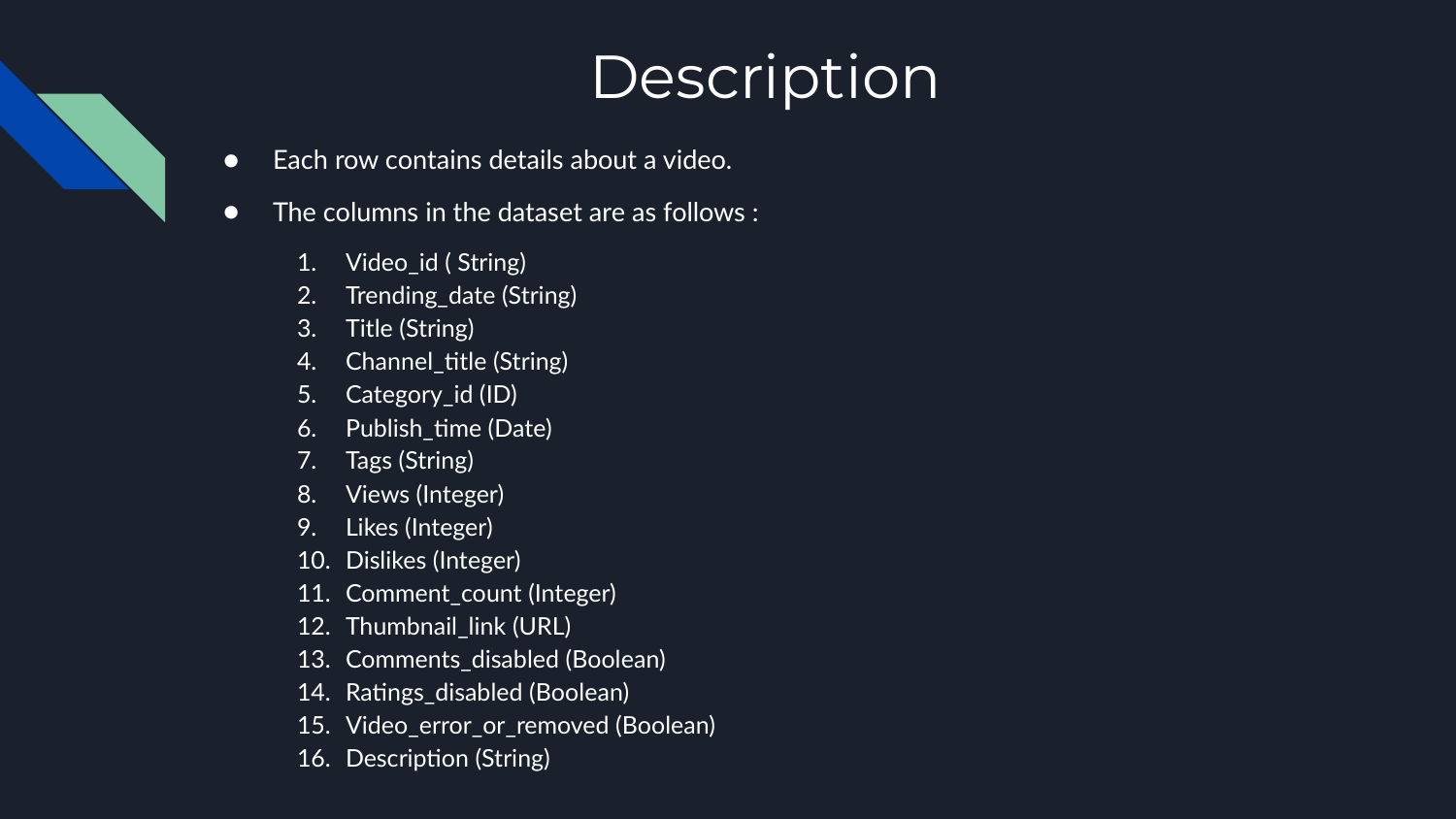

# Description
Each row contains details about a video.
The columns in the dataset are as follows :
Video_id ( String)
Trending_date (String)
Title (String)
Channel_title (String)
Category_id (ID)
Publish_time (Date)
Tags (String)
Views (Integer)
Likes (Integer)
Dislikes (Integer)
Comment_count (Integer)
Thumbnail_link (URL)
Comments_disabled (Boolean)
Ratings_disabled (Boolean)
Video_error_or_removed (Boolean)
Description (String)